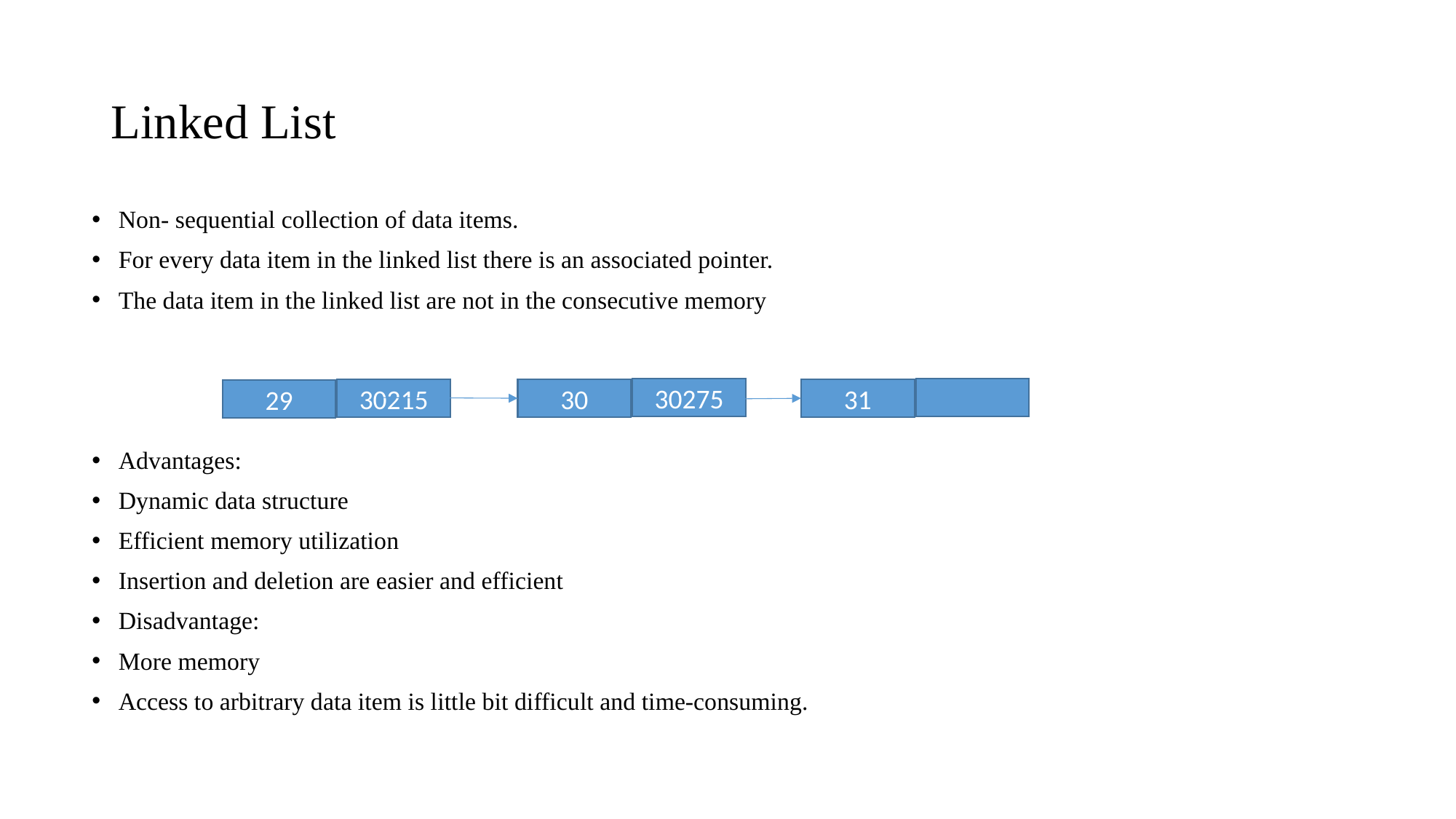

# Linked List
Non- sequential collection of data items.
For every data item in the linked list there is an associated pointer.
The data item in the linked list are not in the consecutive memory

Advantages:
Dynamic data structure
Efficient memory utilization
Insertion and deletion are easier and efficient
Disadvantage:
More memory
Access to arbitrary data item is little bit difficult and time-consuming.
30275
30

31
30215
29